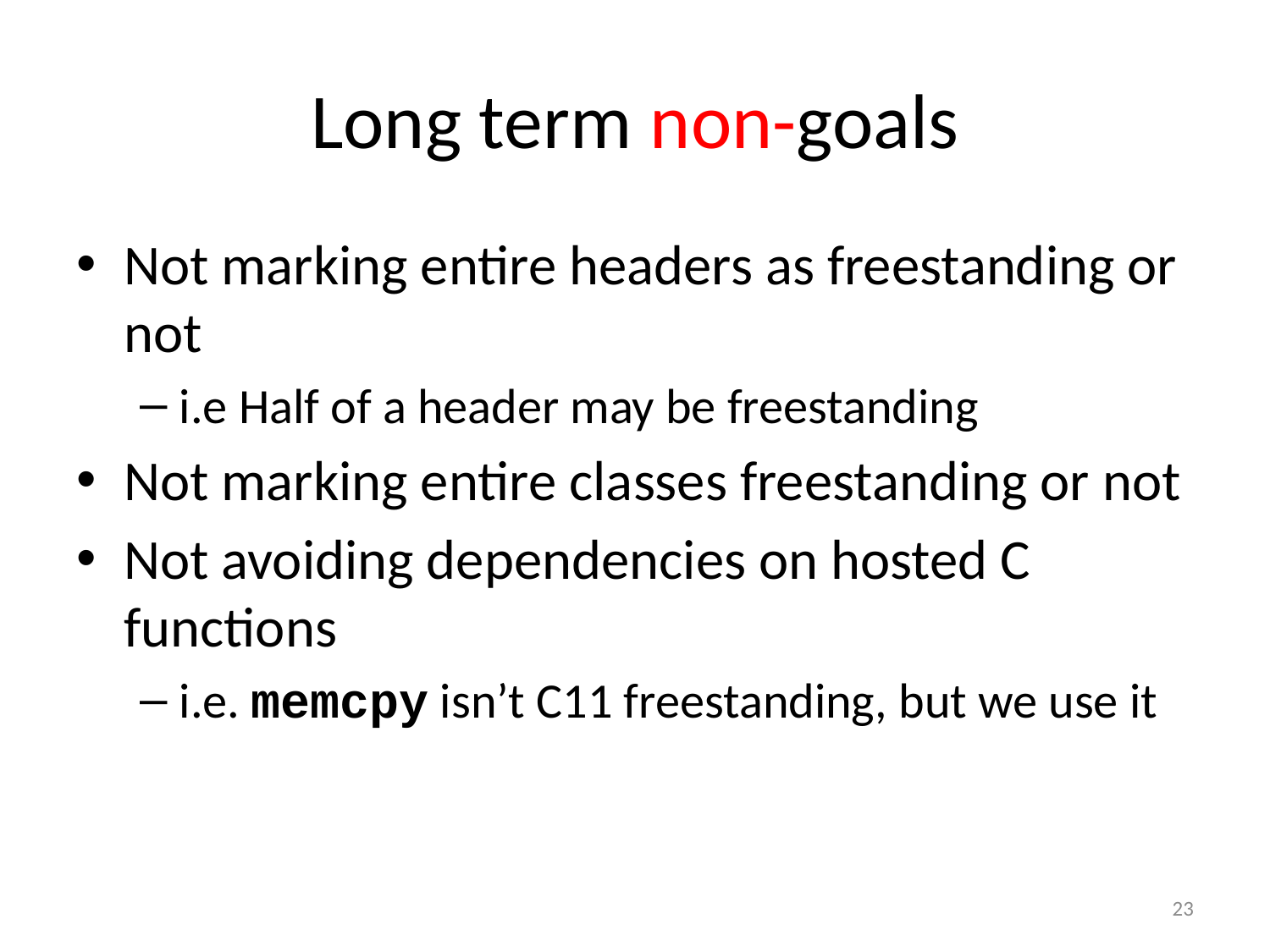

# Long term non-goals
Not marking entire headers as freestanding or not
i.e Half of a header may be freestanding
Not marking entire classes freestanding or not
Not avoiding dependencies on hosted C functions
i.e. memcpy isn’t C11 freestanding, but we use it
23